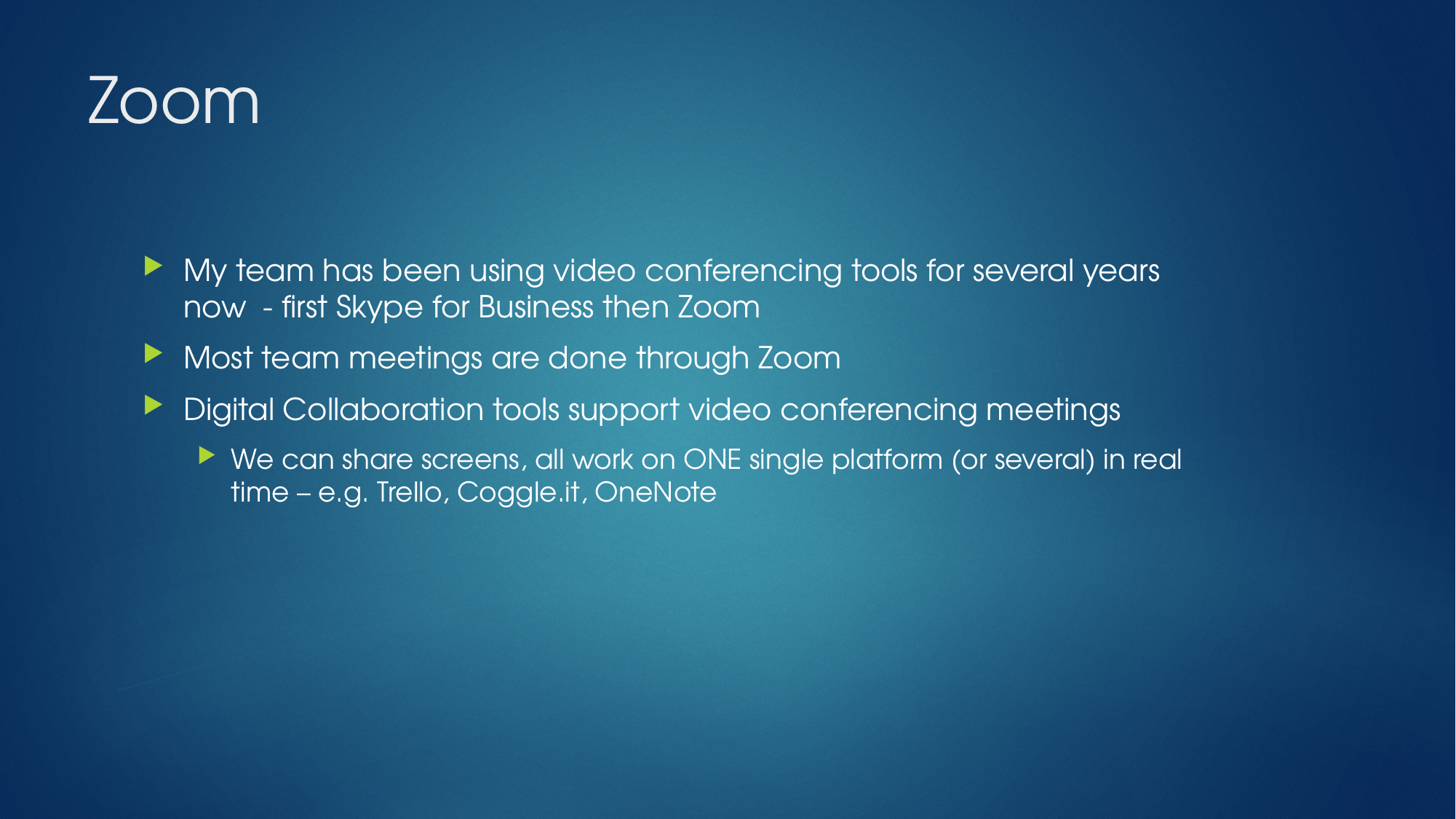

# Zoom
My team has been using video conferencing tools for several years now  - first Skype for Business then Zoom
Most team meetings are done through Zoom
Digital Collaboration tools support video conferencing meetings
We can share screens, all work on ONE single platform (or several) in real time – e.g. Trello, Coggle.it, OneNote